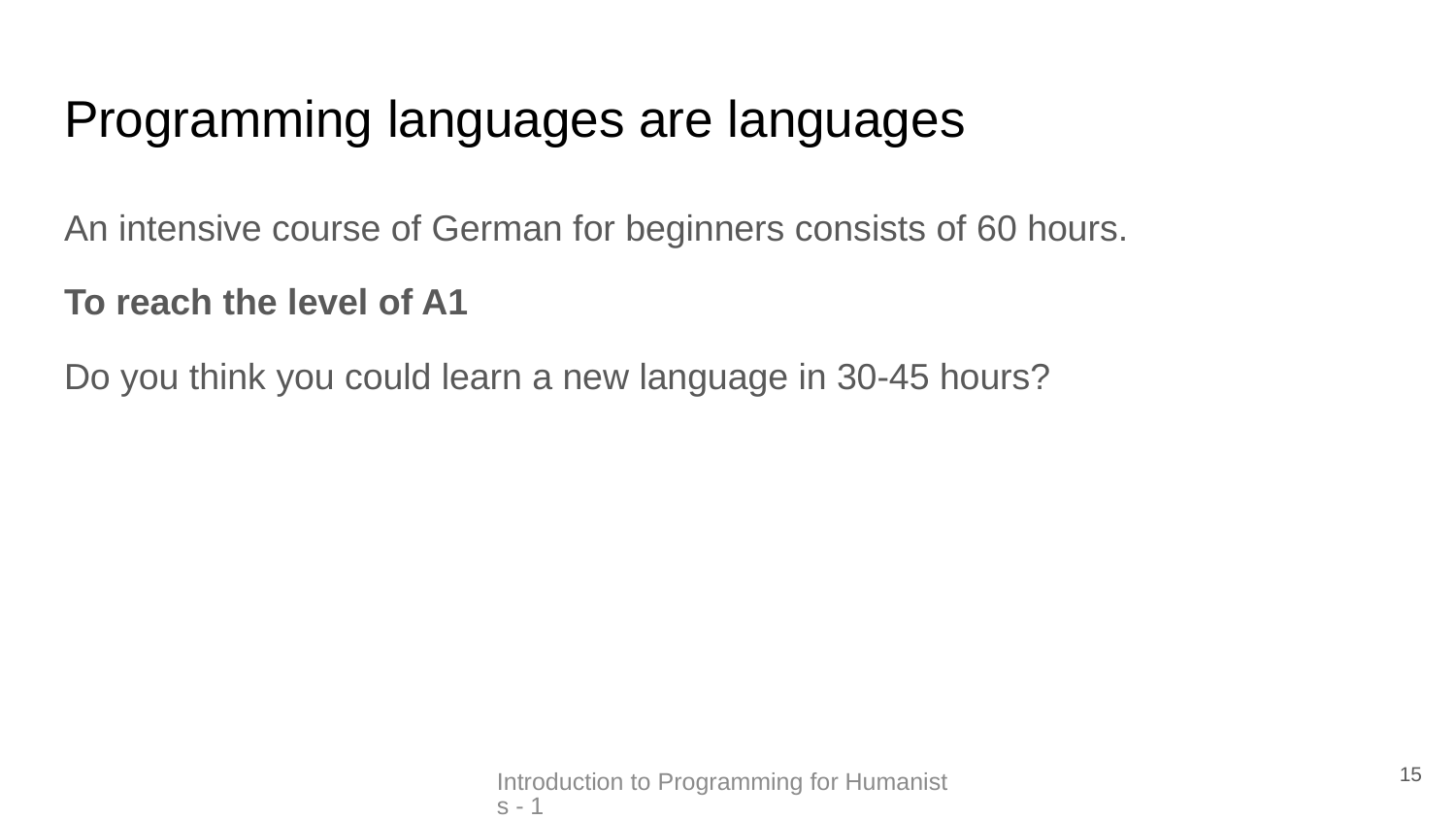

# Programming languages are languages
An intensive course of German for beginners consists of 60 hours.
To reach the level of A1
Do you think you could learn a new language in 30-45 hours?

15
Introduction to Programming for Humanists - 1